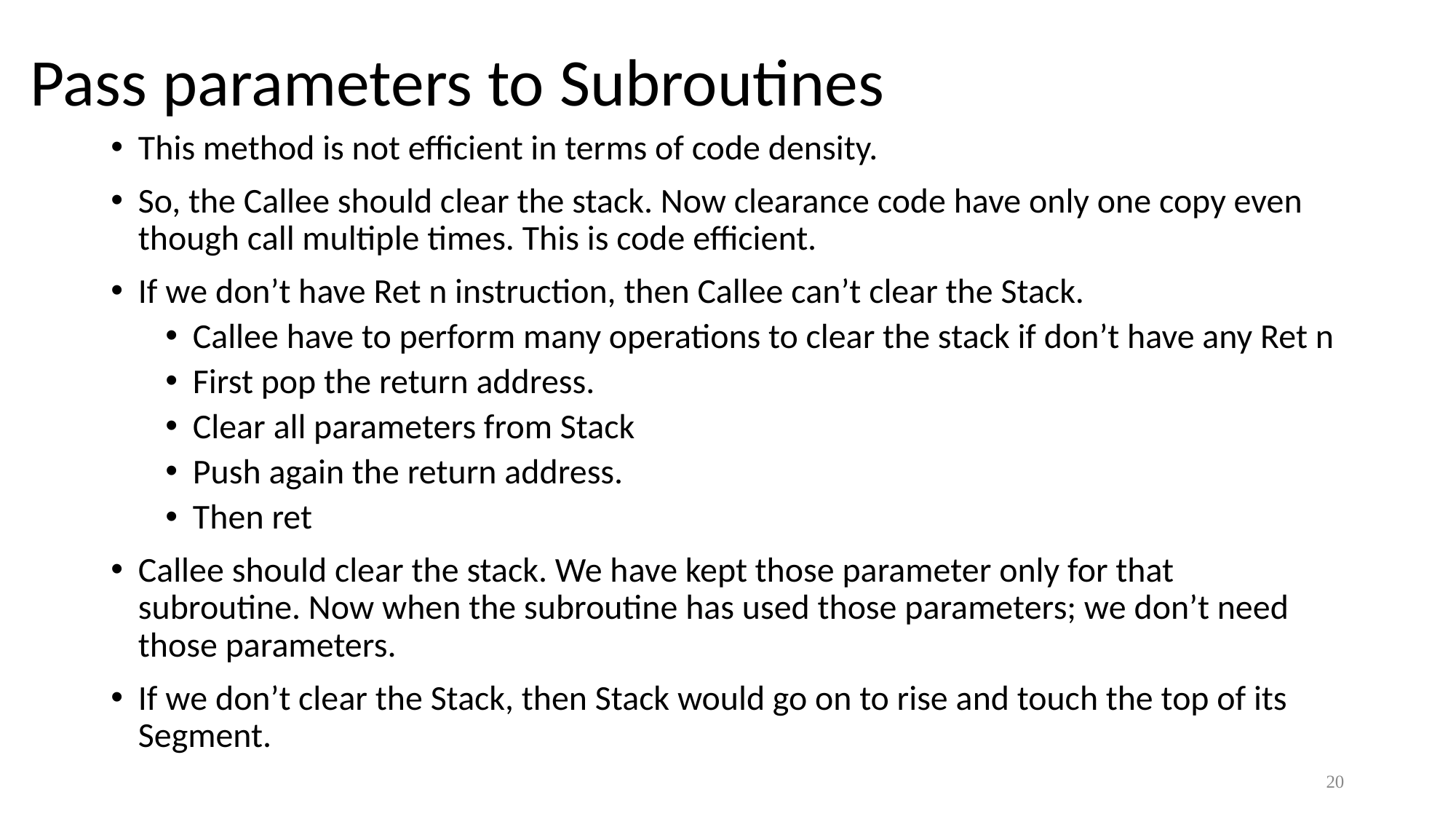

# Pass parameters to Subroutines
This method is not efficient in terms of code density.
So, the Callee should clear the stack. Now clearance code have only one copy even though call multiple times. This is code efficient.
If we don’t have Ret n instruction, then Callee can’t clear the Stack.
Callee have to perform many operations to clear the stack if don’t have any Ret n
First pop the return address.
Clear all parameters from Stack
Push again the return address.
Then ret
Callee should clear the stack. We have kept those parameter only for that subroutine. Now when the subroutine has used those parameters; we don’t need those parameters.
If we don’t clear the Stack, then Stack would go on to rise and touch the top of its Segment.
20